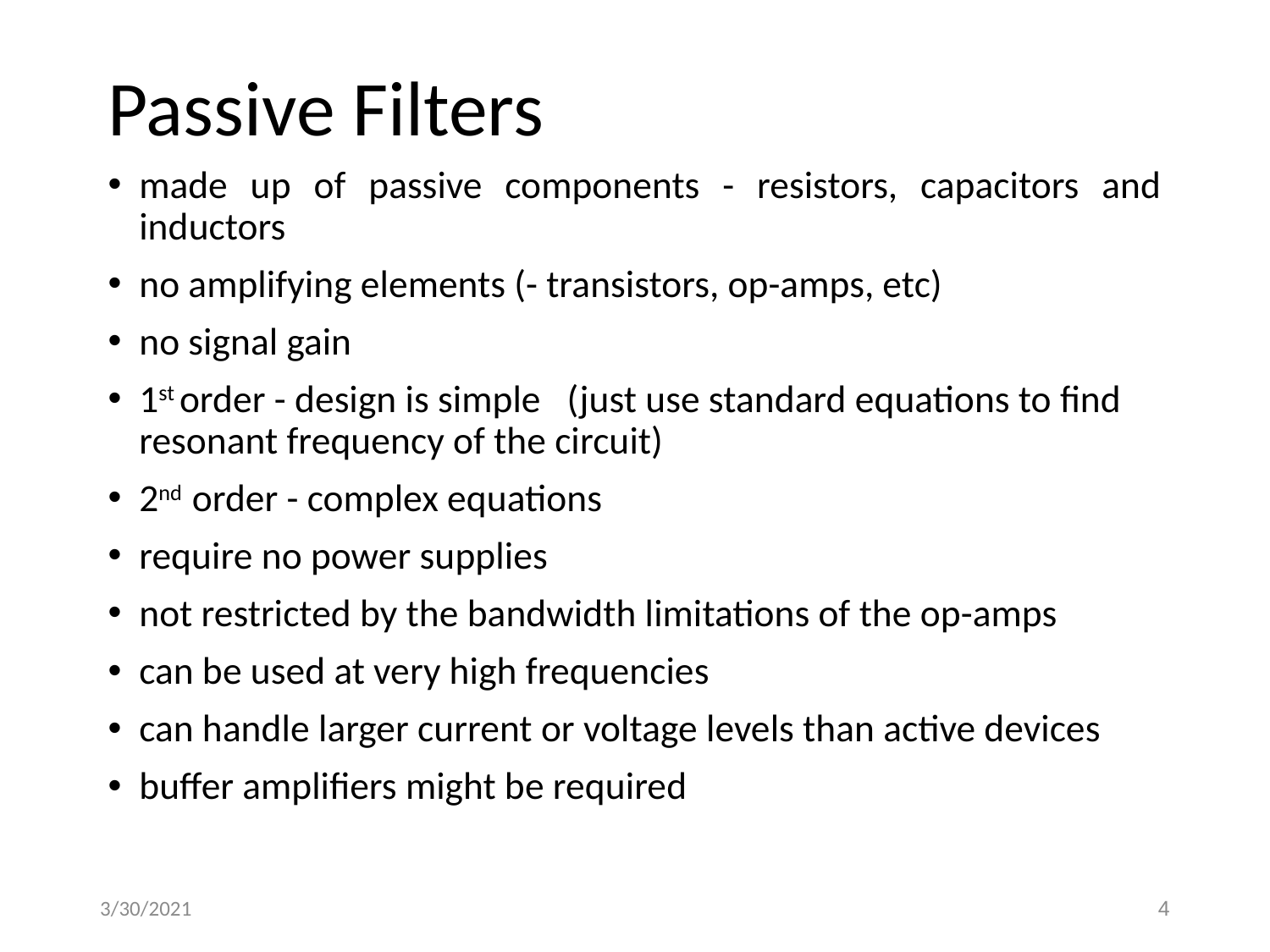

# Passive Filters
made up of passive components - resistors, capacitors and inductors
no amplifying elements (- transistors, op-amps, etc)
no signal gain
1st order - design is simple   (just use standard equations to find resonant frequency of the circuit)
2nd  order - complex equations
require no power supplies
not restricted by the bandwidth limitations of the op-amps
can be used at very high frequencies
can handle larger current or voltage levels than active devices
buffer amplifiers might be required
3/30/2021
4